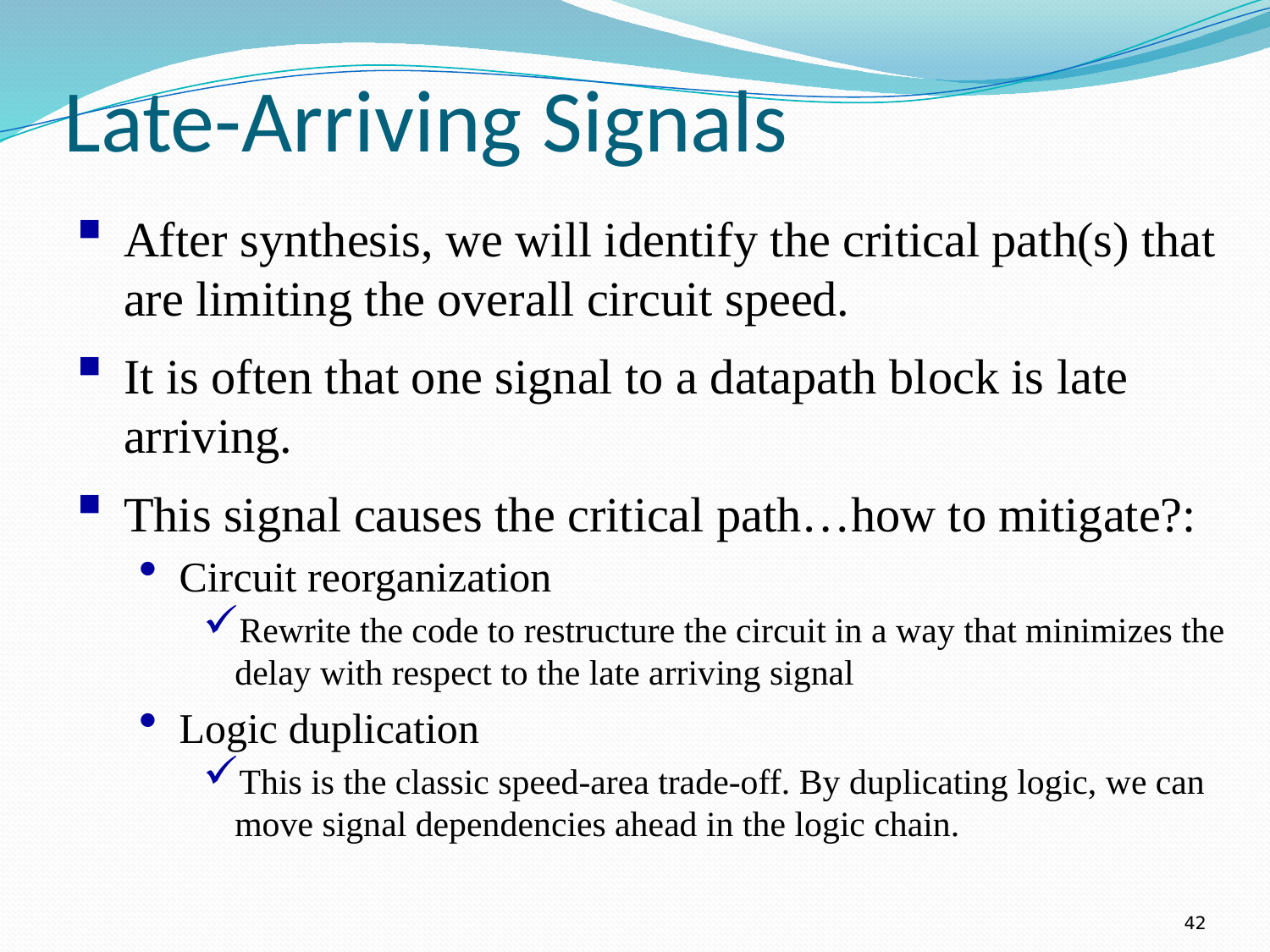

# Late-Arriving Signals
After synthesis, we will identify the critical path(s) that are limiting the overall circuit speed.
It is often that one signal to a datapath block is late arriving.
This signal causes the critical path…how to mitigate?:
Circuit reorganization
Rewrite the code to restructure the circuit in a way that minimizes the delay with respect to the late arriving signal
Logic duplication
This is the classic speed-area trade-off. By duplicating logic, we can move signal dependencies ahead in the logic chain.
42